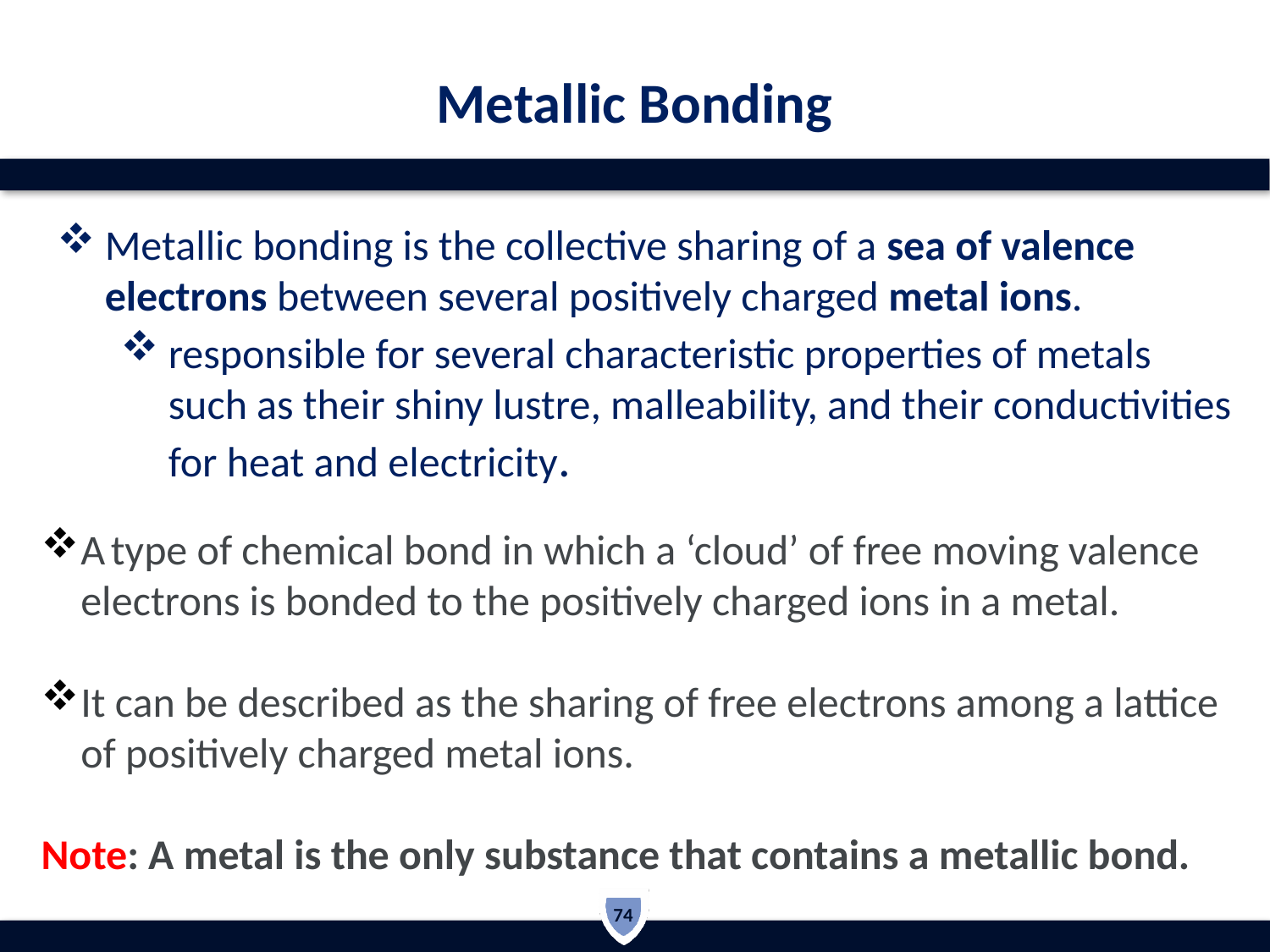

# Metallic Bonding
Metallic bonding is the collective sharing of a sea of valence electrons between several positively charged metal ions.
responsible for several characteristic properties of metals such as their shiny lustre, malleability, and their conductivities for heat and electricity.
A type of chemical bond in which a ‘cloud’ of free moving valence electrons is bonded to the positively charged ions in a metal.

It can be described as the sharing of free electrons among a lattice of positively charged metal ions.

Note: A metal is the only substance that contains a metallic bond.
74